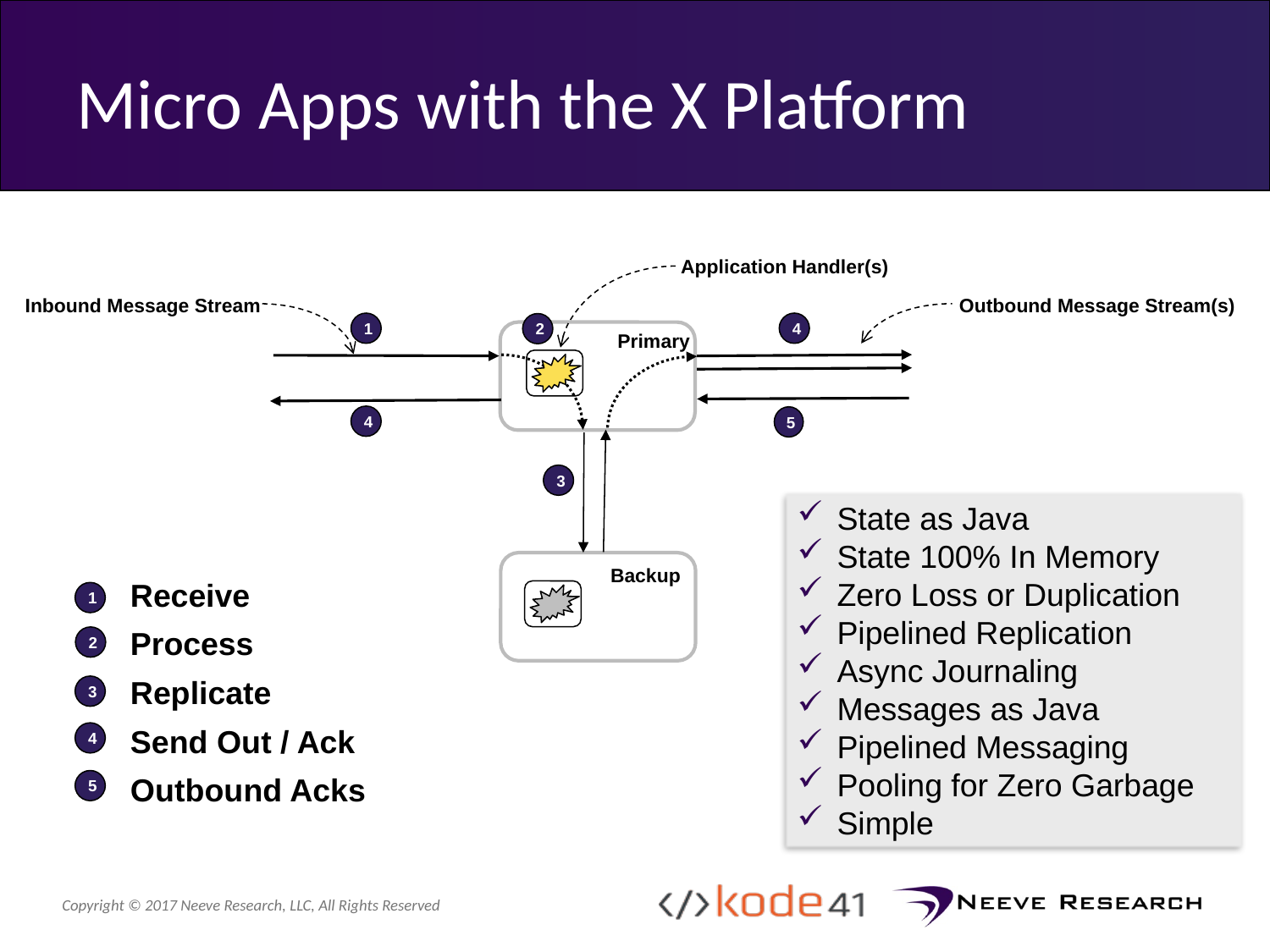

# Micro Apps with the X Platform
Application Handler(s)

Inbound Message Stream
Outbound Message Stream(s)

1
4
2

Primary

4
5
3
State as Java
State 100% In Memory
Zero Loss or Duplication
Pipelined Replication
Async Journaling
Messages as Java
Pipelined Messaging
Pooling for Zero Garbage
Simple

Backup
Receive
Process
Replicate
Send Out / Ack
Outbound Acks
1
2
3
4
5